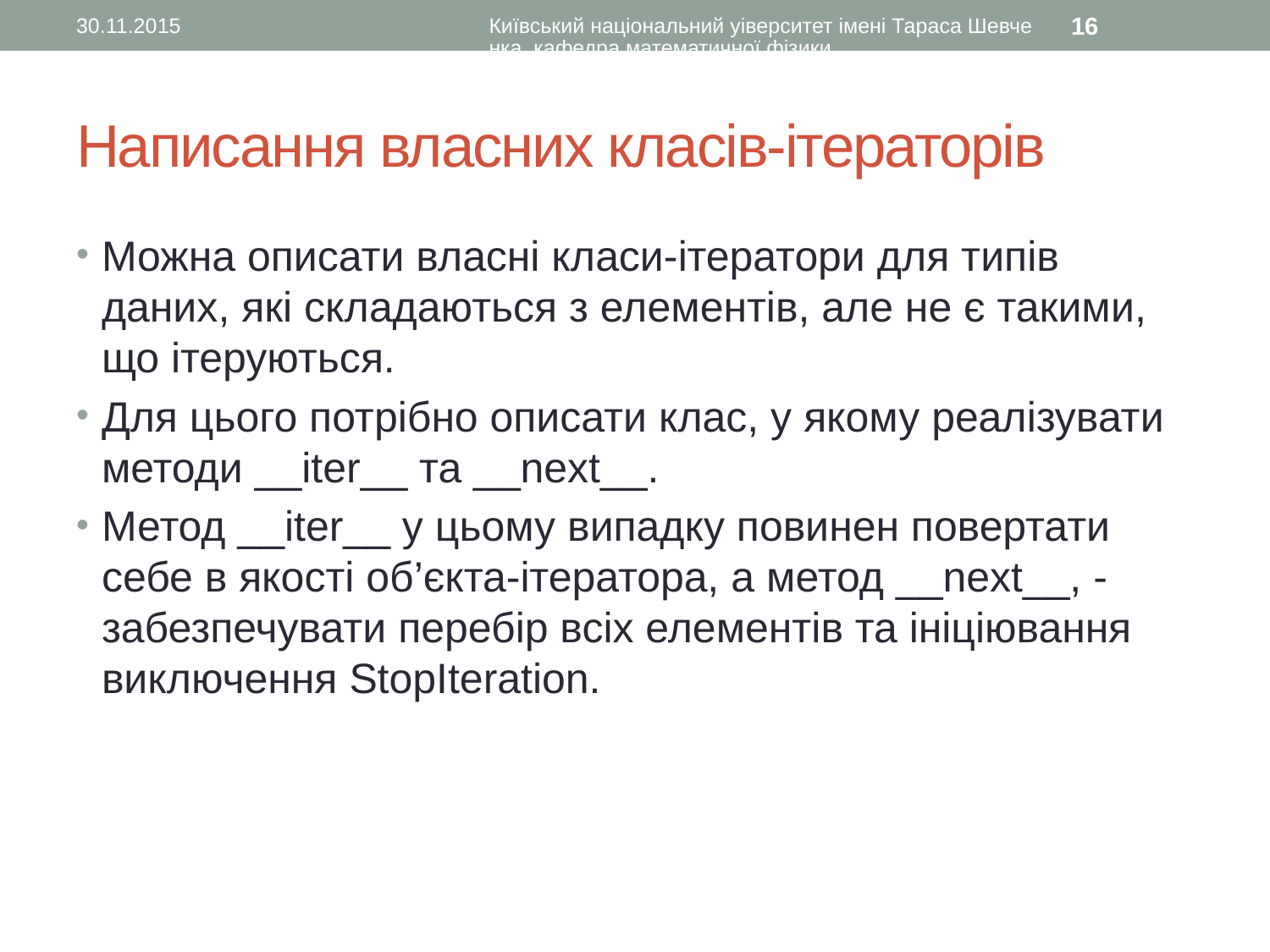

30.11.2015
Київський національний уіверситет імені Тараса Шевченка, кафедра математичної фізики
16
# Написання власних класів-ітераторів
Можна описати власні класи-ітератори для типів даних, які складаються з елементів, але не є такими, що ітеруються.
Для цього потрібно описати клас, у якому реалізувати методи __iter__ та __next__.
Метод __iter__ у цьому випадку повинен повертати себе в якості об’єкта-ітератора, а метод __next__, - забезпечувати перебір всіх елементів та ініціювання виключення StopIteration.